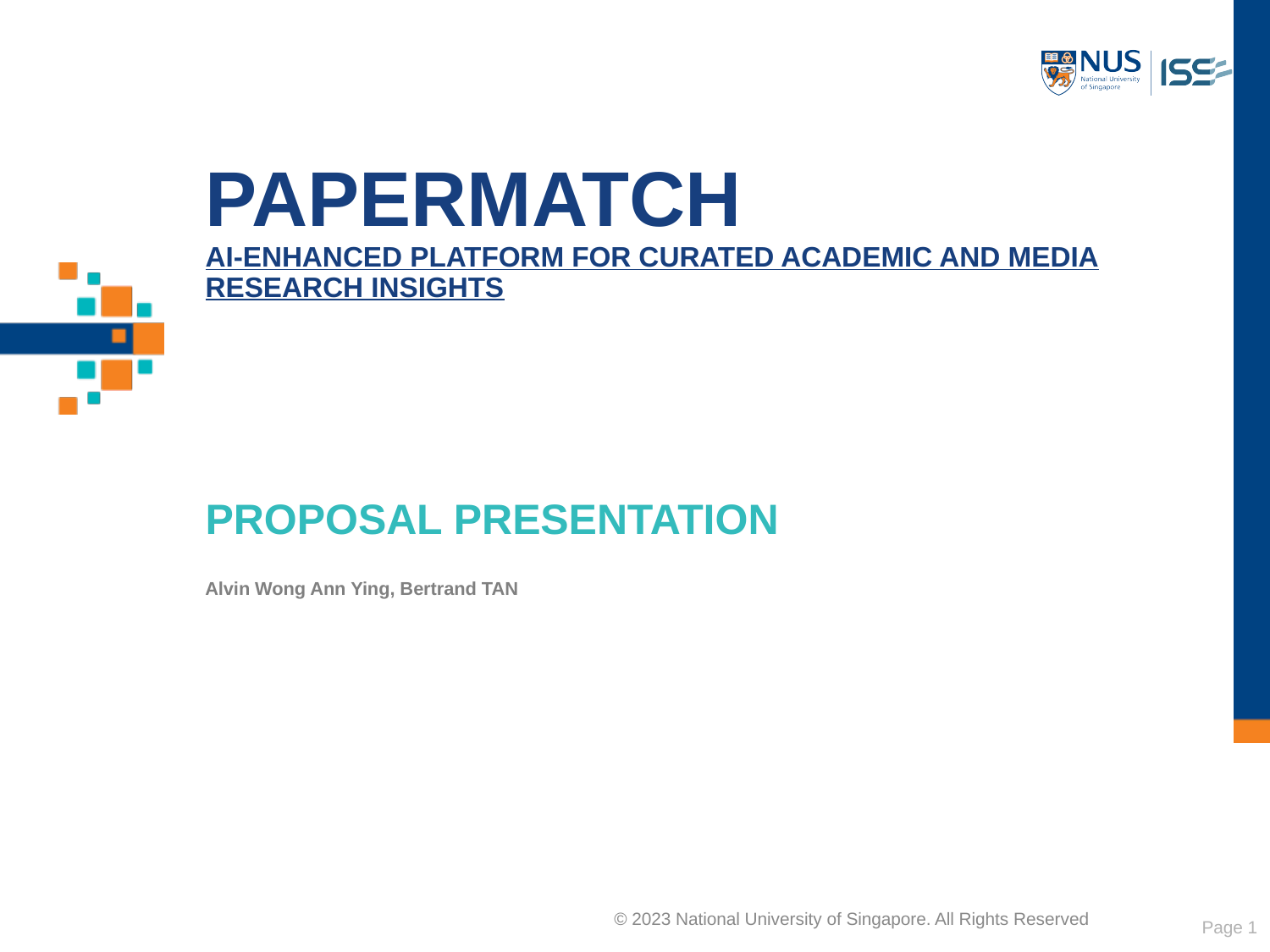

# PaperMATCH AI-Enhanced Platform for Curated Academic and Media Research Insights
Proposal presentation
Alvin Wong Ann Ying, Bertrand TAN
Page 1